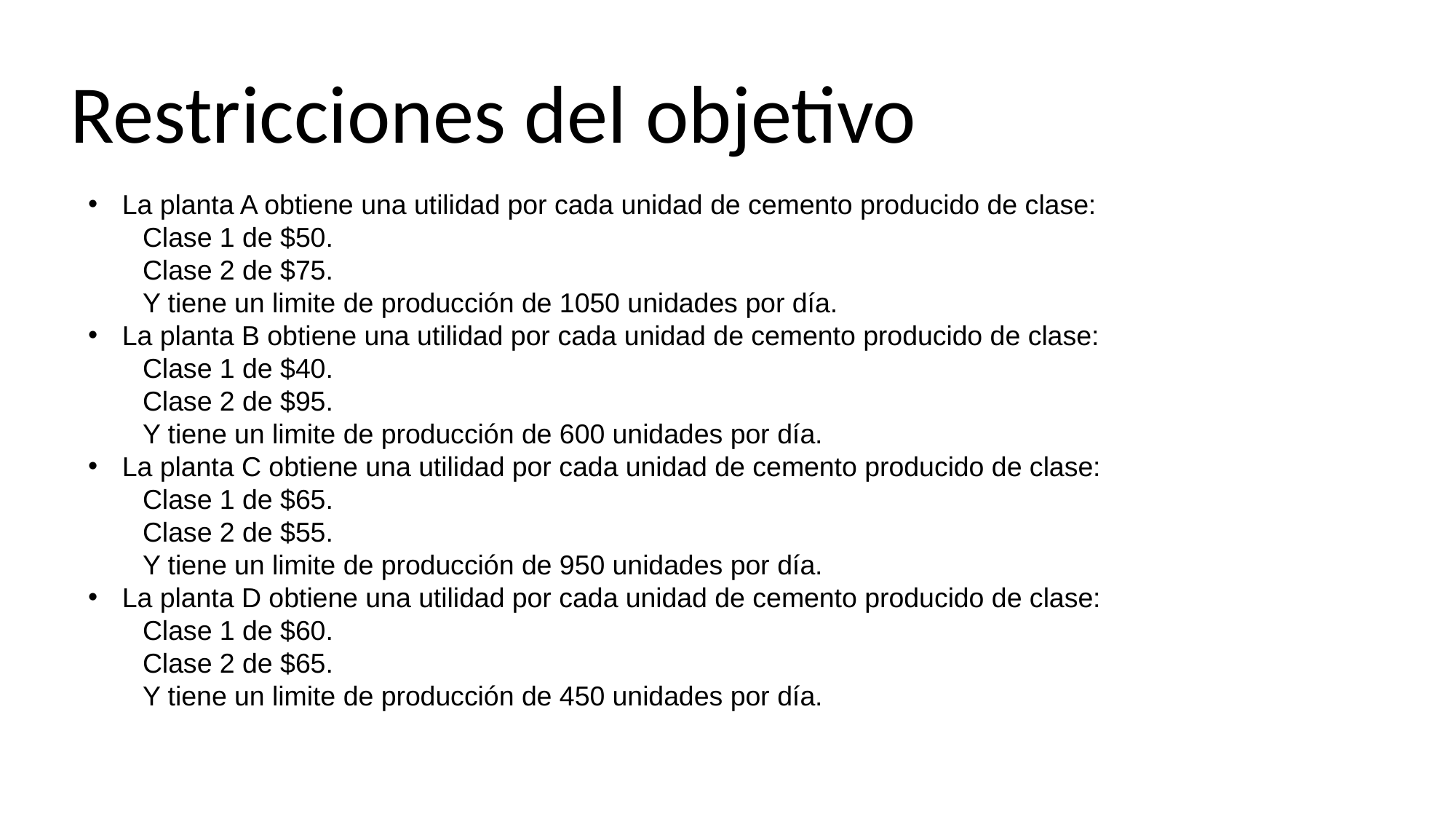

Restricciones del objetivo
La planta A obtiene una utilidad por cada unidad de cemento producido de clase:
Clase 1 de $50.
Clase 2 de $75.
Y tiene un limite de producción de 1050 unidades por día.
La planta B obtiene una utilidad por cada unidad de cemento producido de clase:
Clase 1 de $40.
Clase 2 de $95.
Y tiene un limite de producción de 600 unidades por día.
La planta C obtiene una utilidad por cada unidad de cemento producido de clase:
Clase 1 de $65.
Clase 2 de $55.
Y tiene un limite de producción de 950 unidades por día.
La planta D obtiene una utilidad por cada unidad de cemento producido de clase:
Clase 1 de $60.
Clase 2 de $65.
Y tiene un limite de producción de 450 unidades por día.